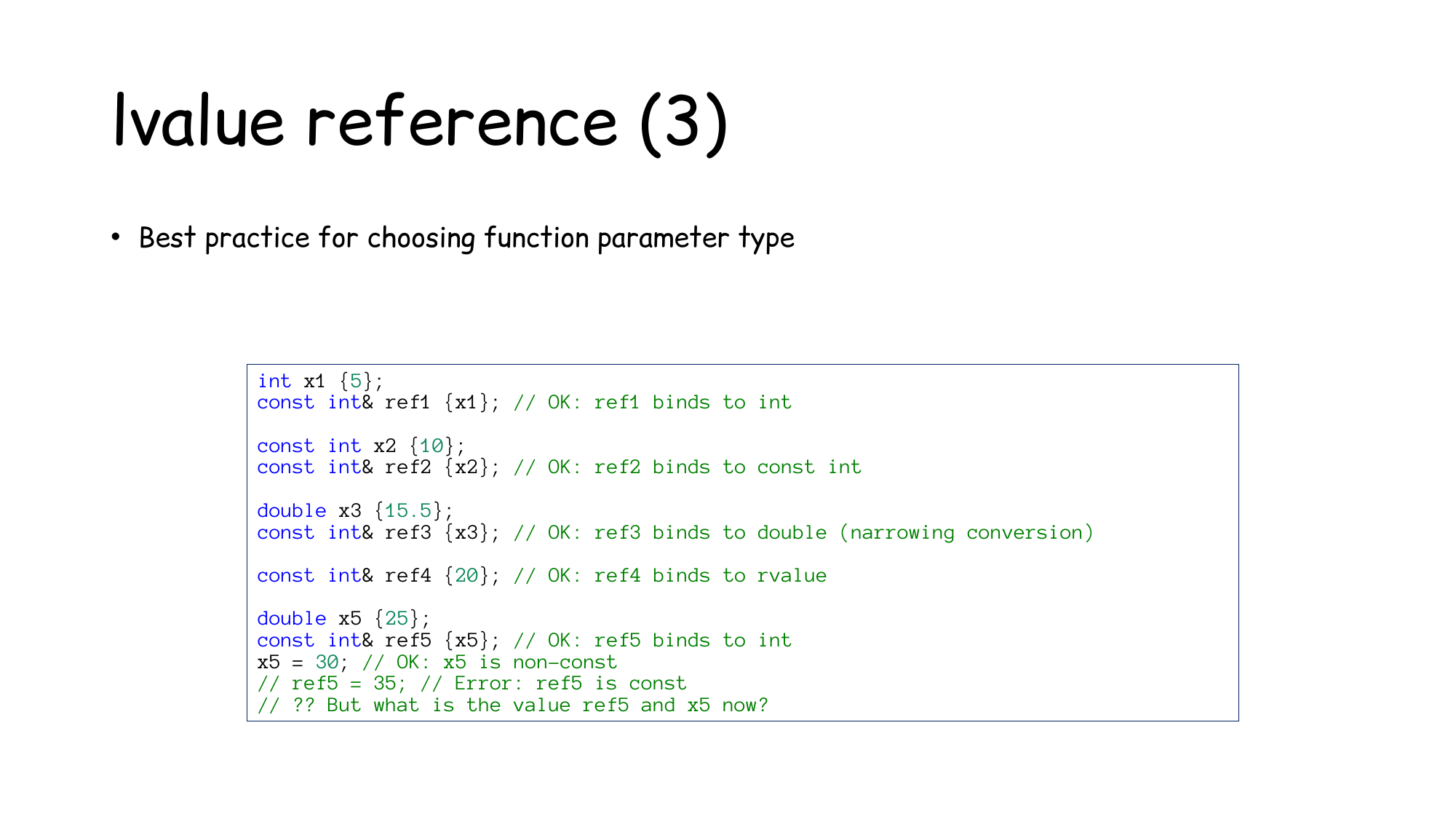

# lvalue reference (3)
Best practice for choosing function parameter type
int x1 {5};
const int& ref1 {x1}; // OK: ref1 binds to int
const int x2 {10};
const int& ref2 {x2}; // OK: ref2 binds to const int
double x3 {15.5};
const int& ref3 {x3}; // OK: ref3 binds to double (narrowing conversion)
const int& ref4 {20}; // OK: ref4 binds to rvalue
double x5 {25};
const int& ref5 {x5}; // OK: ref5 binds to int
x5 = 30; // OK: x5 is non-const
// ref5 = 35; // Error: ref5 is const
// ?? But what is the value ref5 and x5 now?